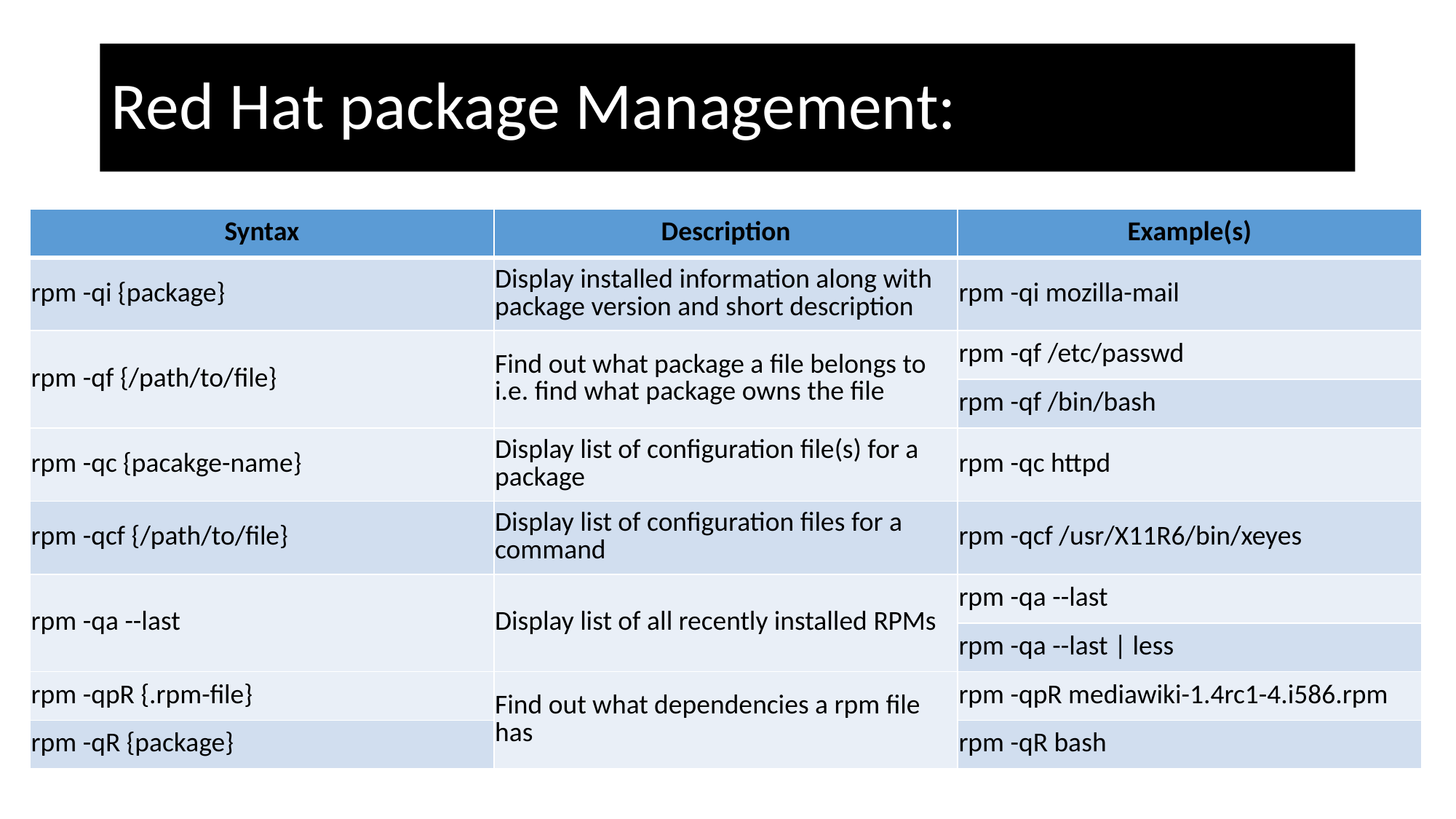

# Red Hat package Management:
| Syntax | Description | Example(s) |
| --- | --- | --- |
| rpm -qi {package} | Display installed information along with package version and short description | rpm -qi mozilla-mail |
| rpm -qf {/path/to/file} | Find out what package a file belongs to i.e. find what package owns the file | rpm -qf /etc/passwd |
|  |  | rpm -qf /bin/bash |
| rpm -qc {pacakge-name} | Display list of configuration file(s) for a package | rpm -qc httpd |
| rpm -qcf {/path/to/file} | Display list of configuration files for a command | rpm -qcf /usr/X11R6/bin/xeyes |
| rpm -qa --last | Display list of all recently installed RPMs | rpm -qa --last |
|  |  | rpm -qa --last | less |
| rpm -qpR {.rpm-file} | Find out what dependencies a rpm file has | rpm -qpR mediawiki-1.4rc1-4.i586.rpm |
| rpm -qR {package} |  | rpm -qR bash |